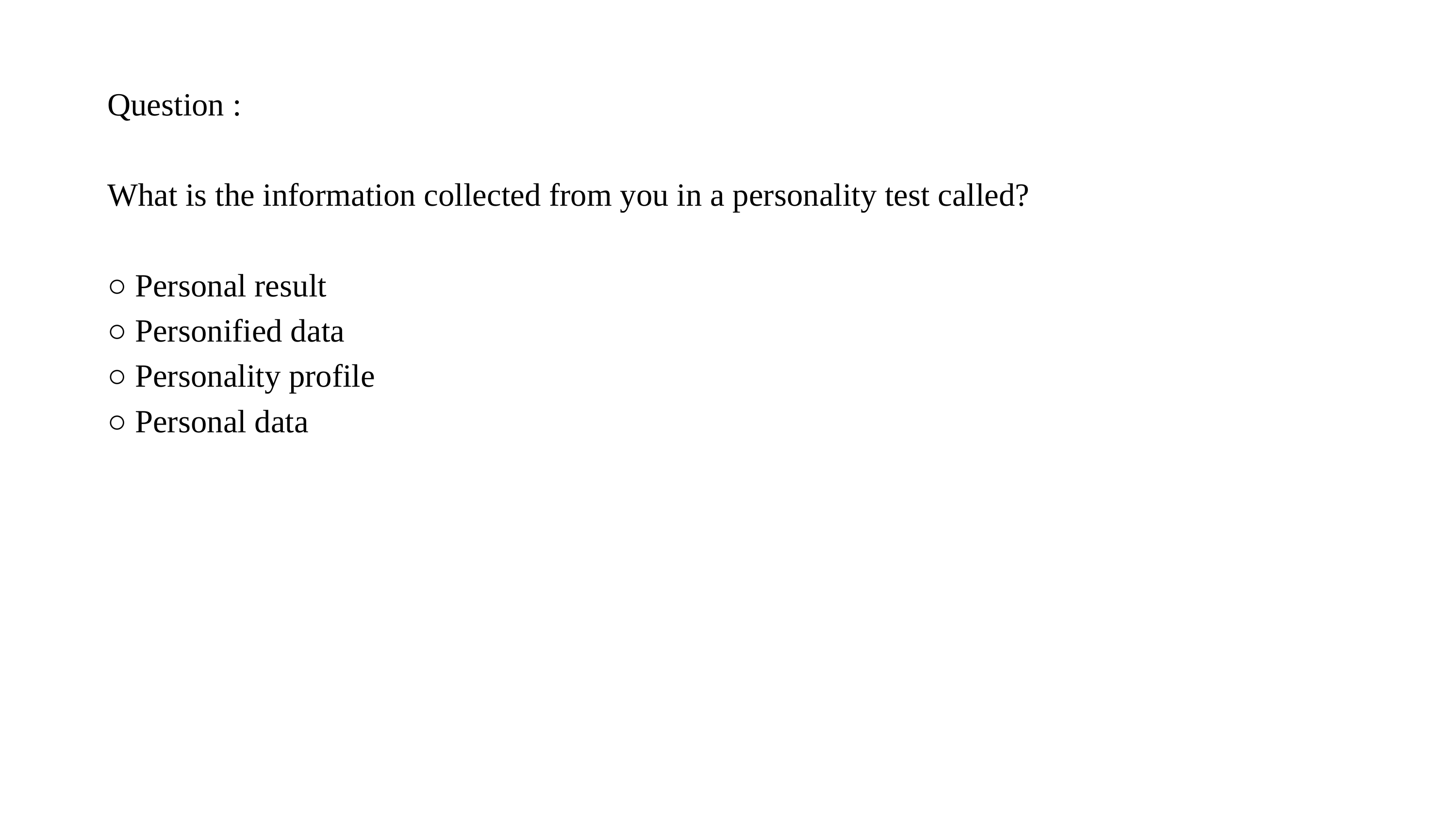

Question :

What is the information collected from you in a personality test called?

○ Personal result
○ Personified data
○ Personality profile
○ Personal data